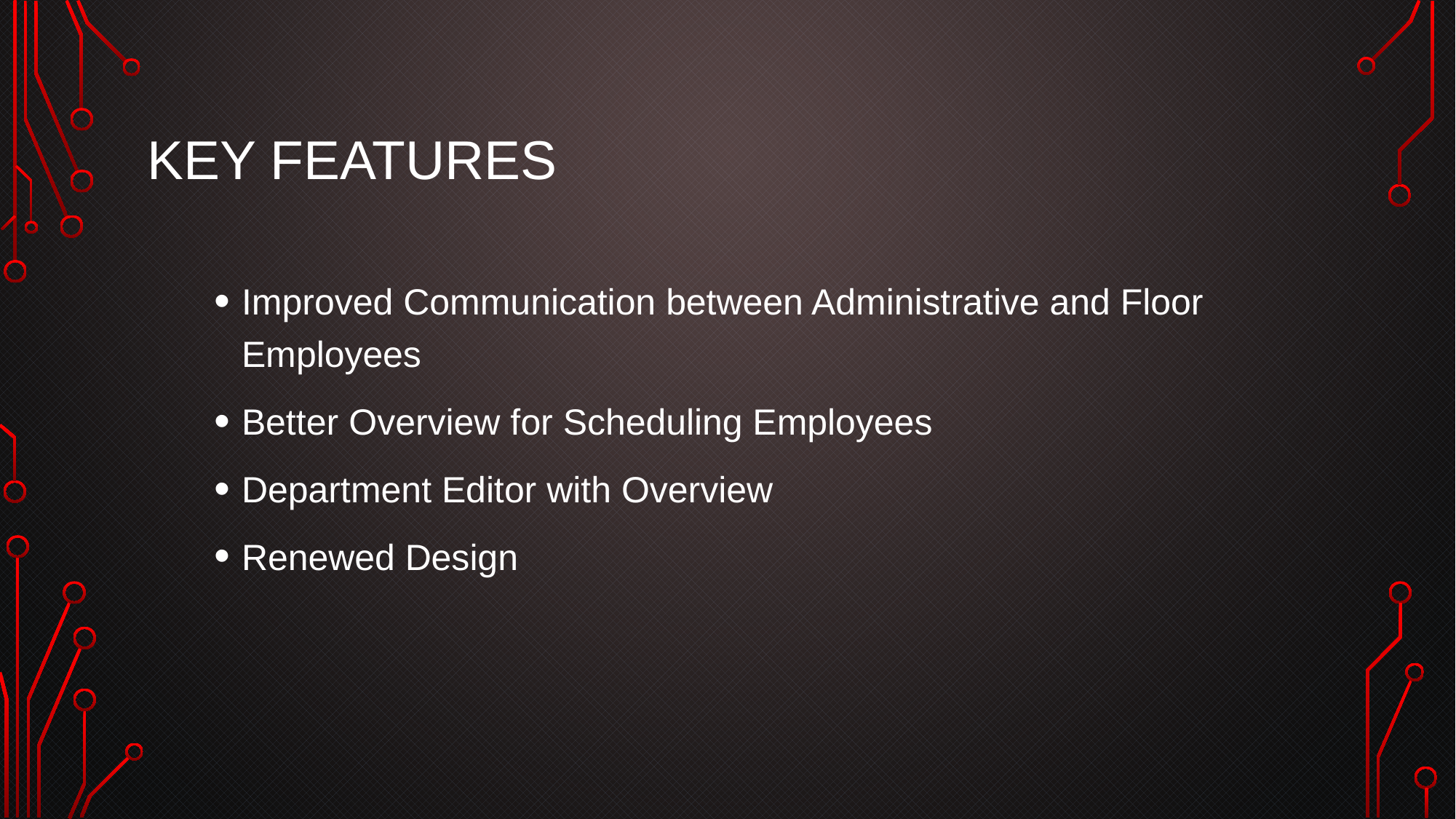

# Key Features
Improved Communication between Administrative and Floor Employees
Better Overview for Scheduling Employees
Department Editor with Overview
Renewed Design